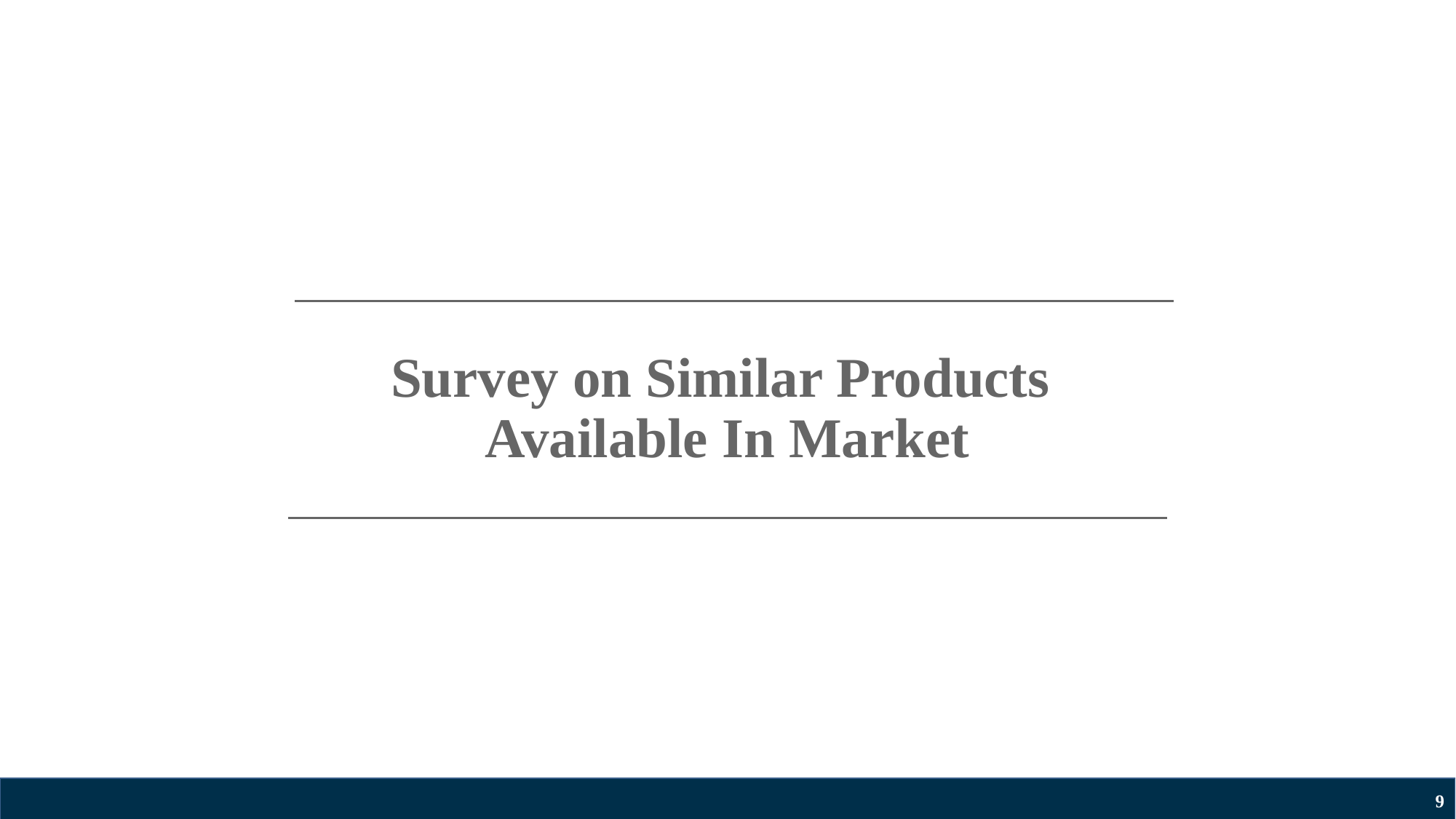

# Survey on Similar Products
Available In Market
9